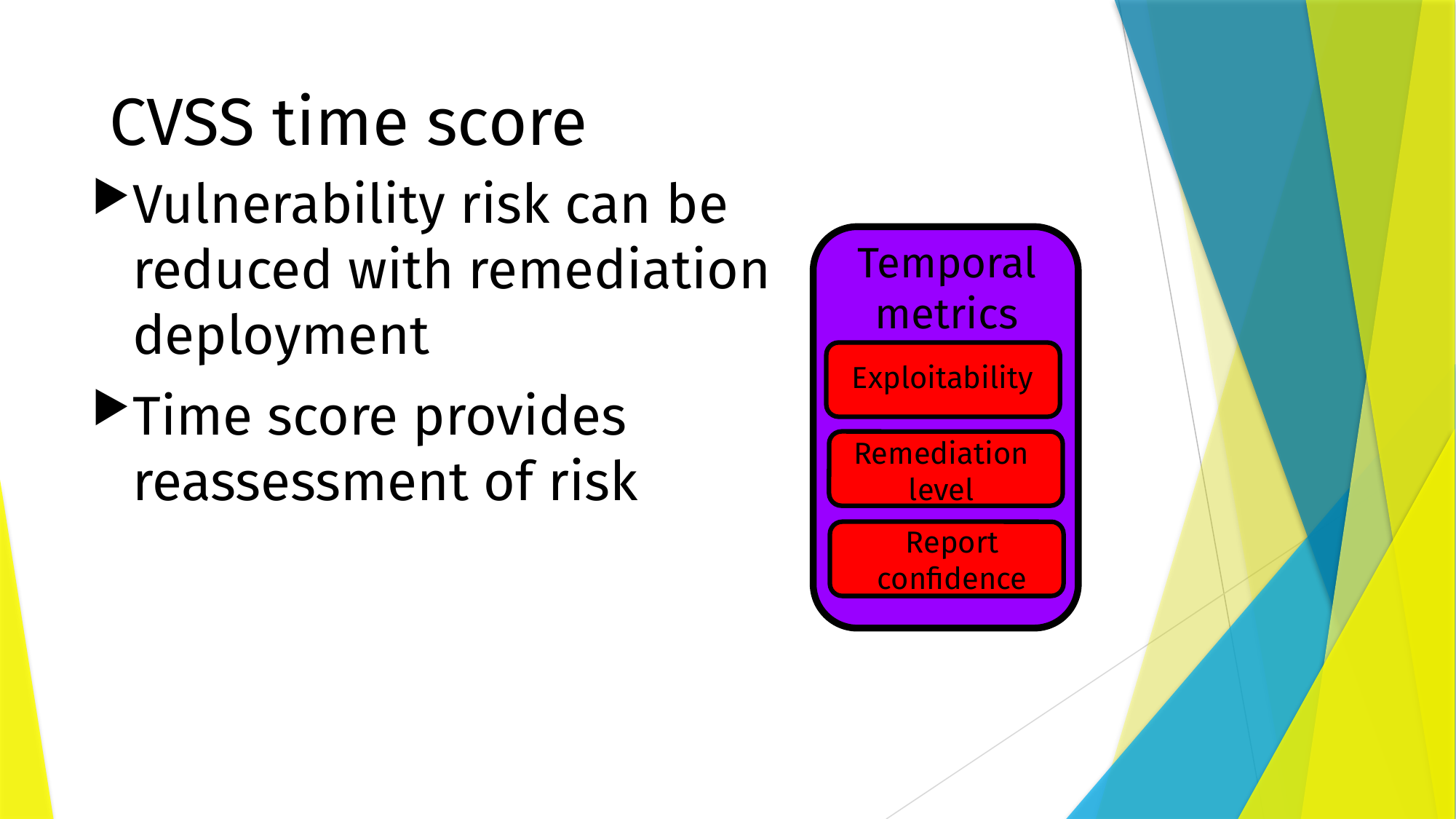

# CVSS time score
Vulnerability risk can be reduced with remediation deployment
Time score provides reassessment of risk

Temporal metrics

Exploitability
Remediation level

Report confidence